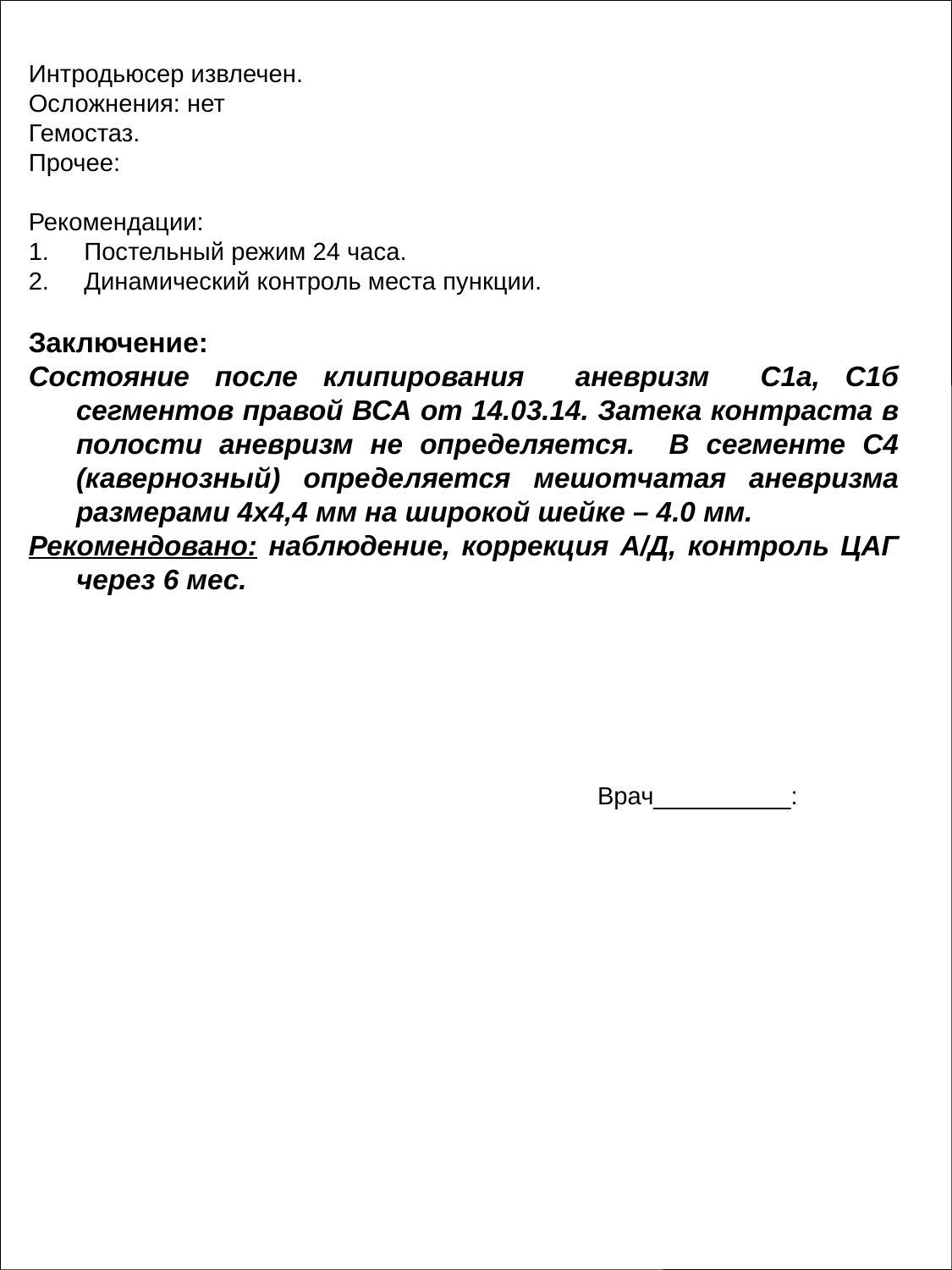

Интродьюсер извлечен.
Осложнения: нет
Гемостаз.
Прочее:

Рекомендации:
1.     Постельный режим 24 часа.
2.     Динамический контроль места пункции.

Заключение:
Состояние после клипирования  аневризм  С1а, С1б сегментов правой ВСА от 14.03.14. Затека контраста в полости аневризм не определяется.  В сегменте С4 (кавернозный) определяется мешотчатая аневризма размерами 4х4,4 мм на широкой шейке – 4.0 мм.
Рекомендовано: наблюдение, коррекция А/Д, контроль ЦАГ через 6 мес.

Врач__________: